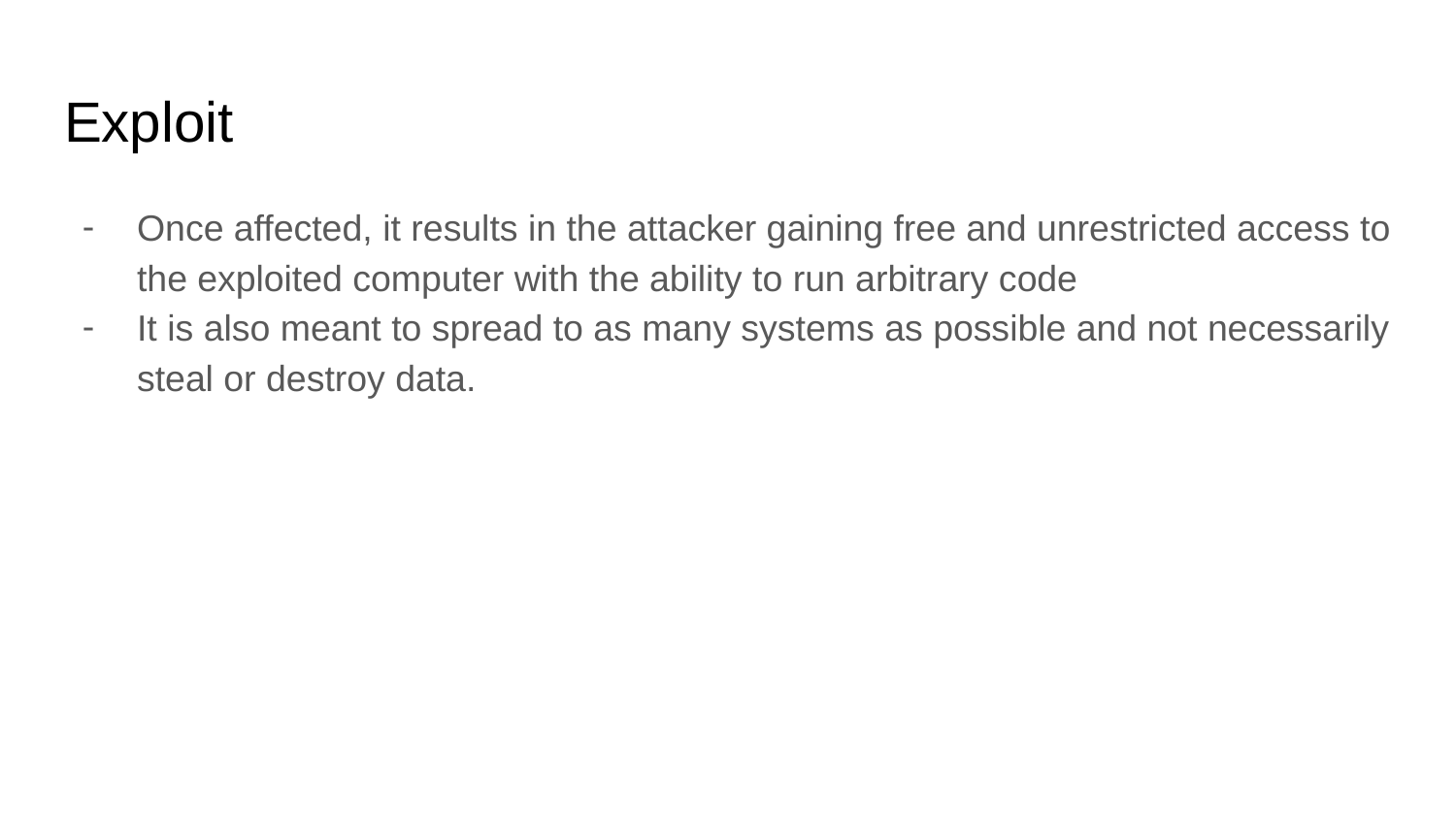

# Exploit
Once affected, it results in the attacker gaining free and unrestricted access to the exploited computer with the ability to run arbitrary code
It is also meant to spread to as many systems as possible and not necessarily steal or destroy data.